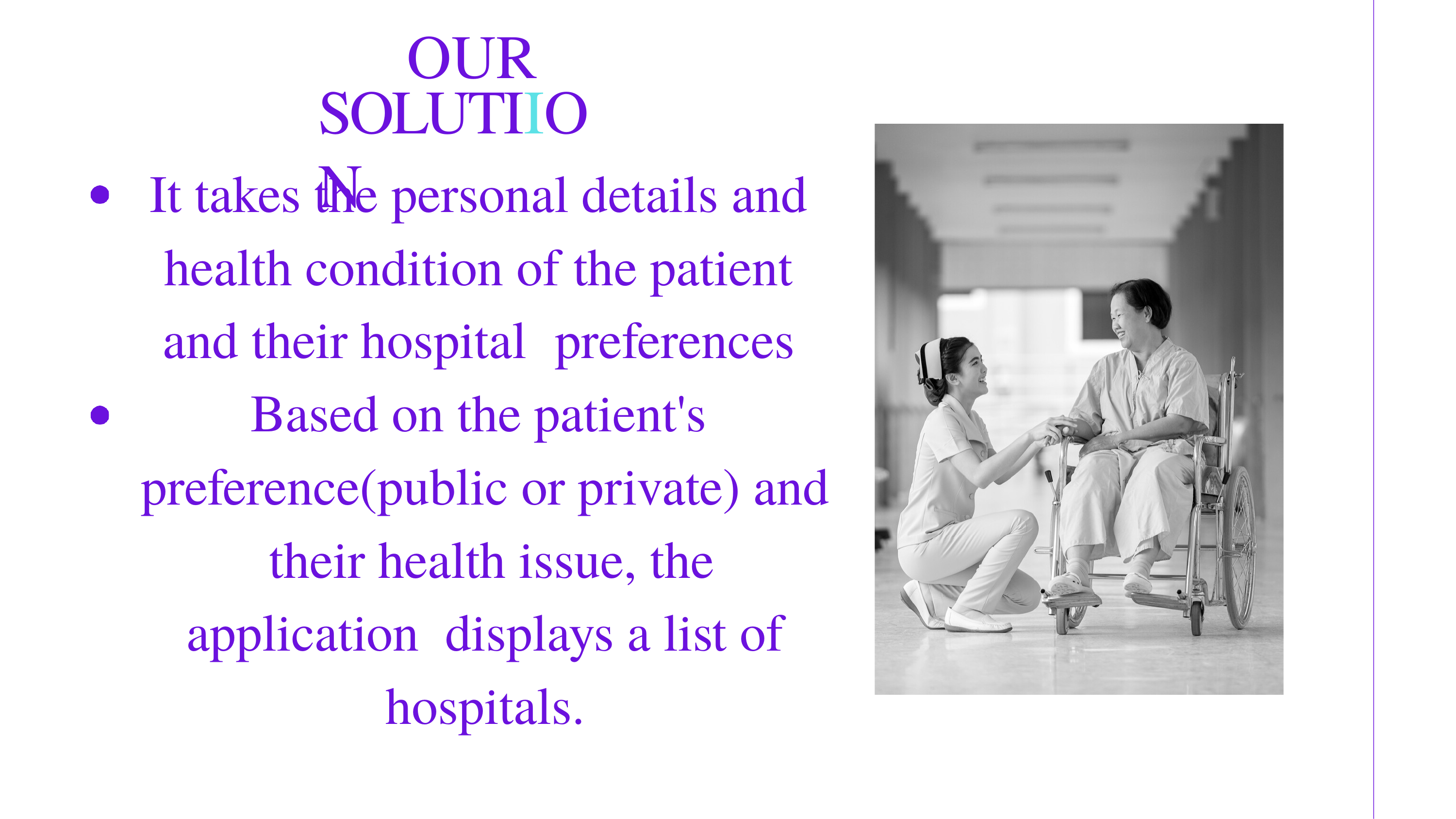

OUR
# SOLUTIION

It takes the personal details and  health condition of the patient  and their hospital	preferences  Based on the patient's  preference(public or private) and  their health issue, the application  displays a list of hospitals.